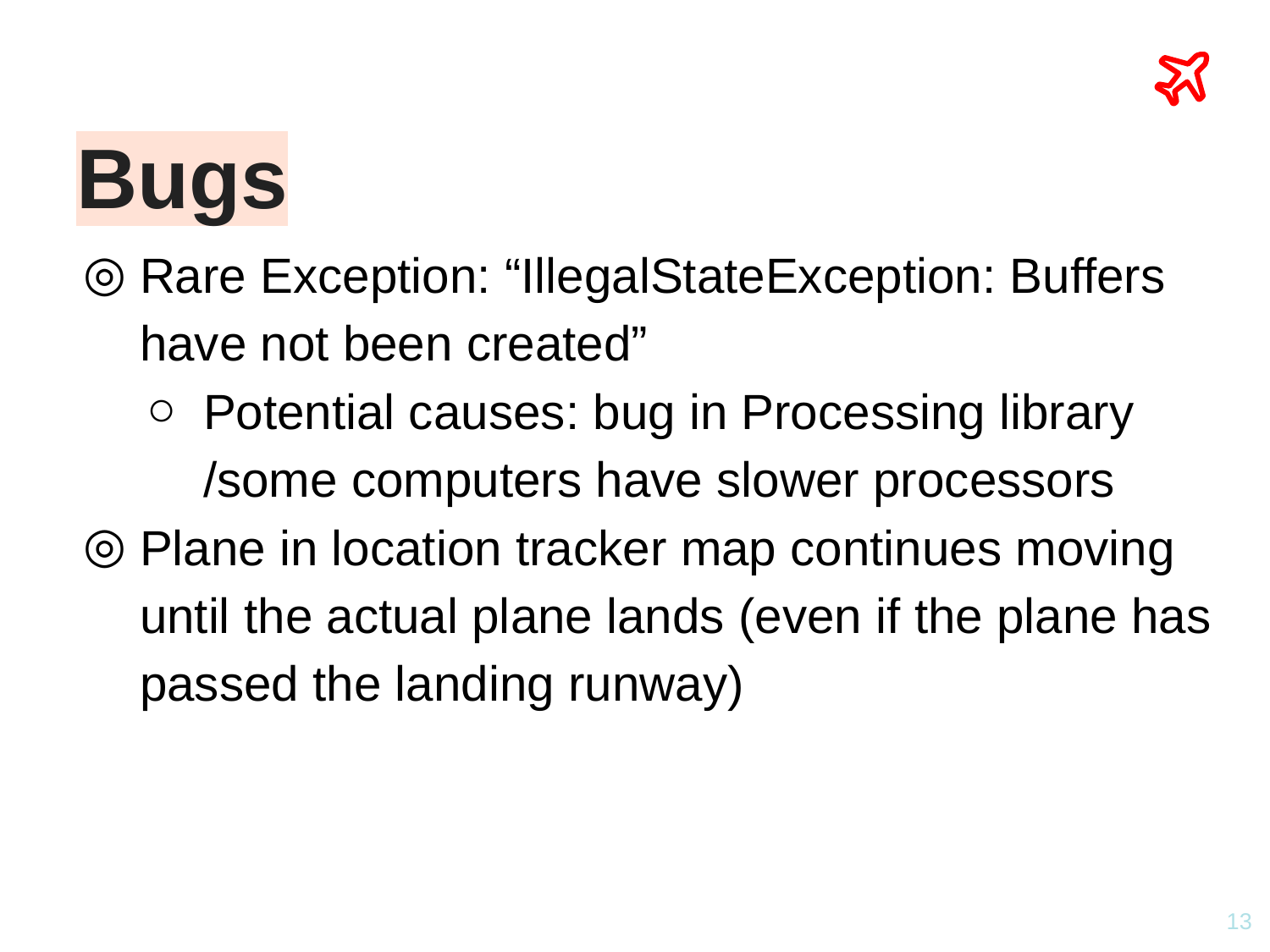

# Bugs
Rare Exception: “IllegalStateException: Buffers have not been created”
Potential causes: bug in Processing library /some computers have slower processors
Plane in location tracker map continues moving until the actual plane lands (even if the plane has passed the landing runway)
13